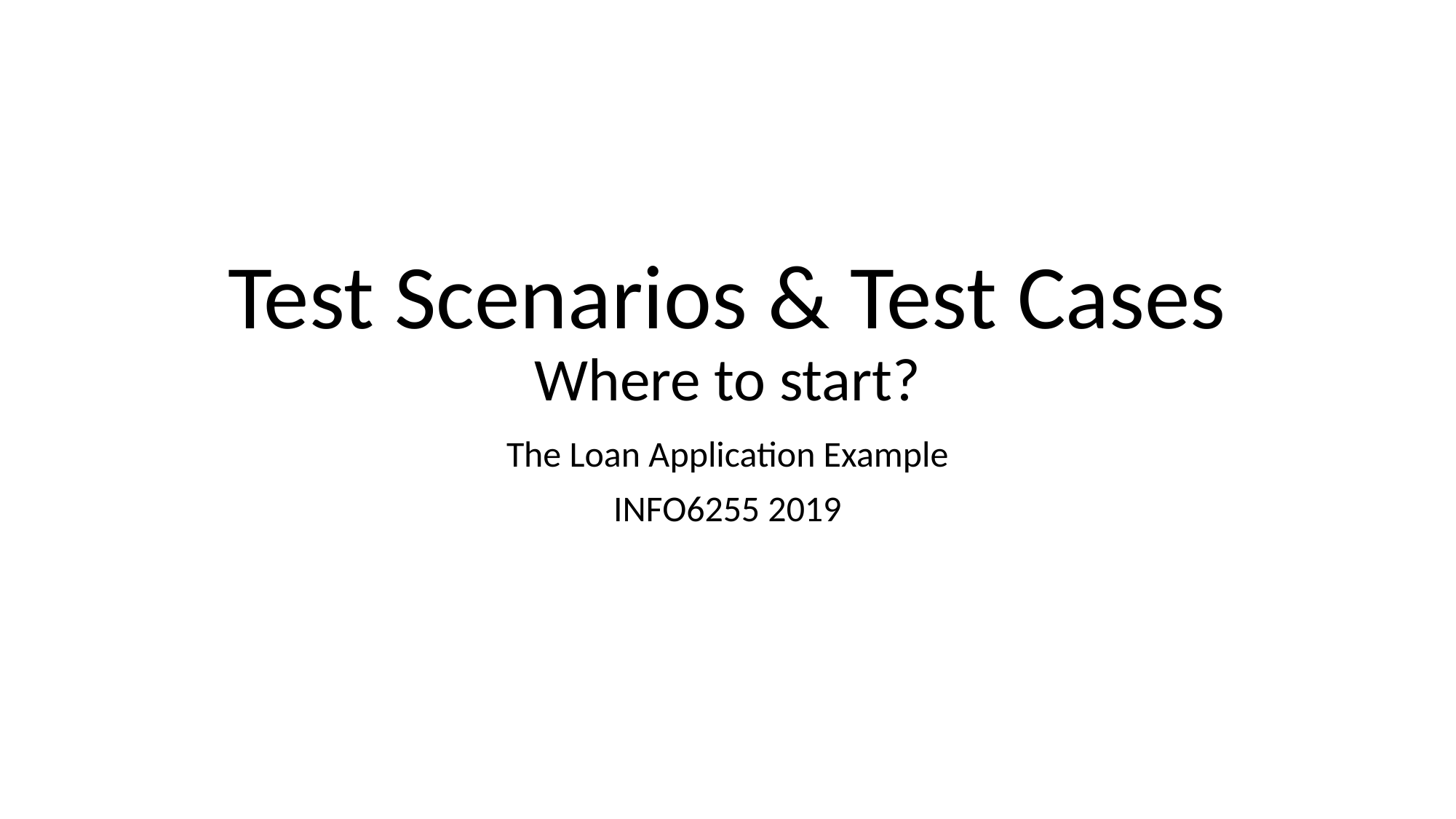

# Test Scenarios & Test Cases Where to start?
The Loan Application Example
INFO6255 2019